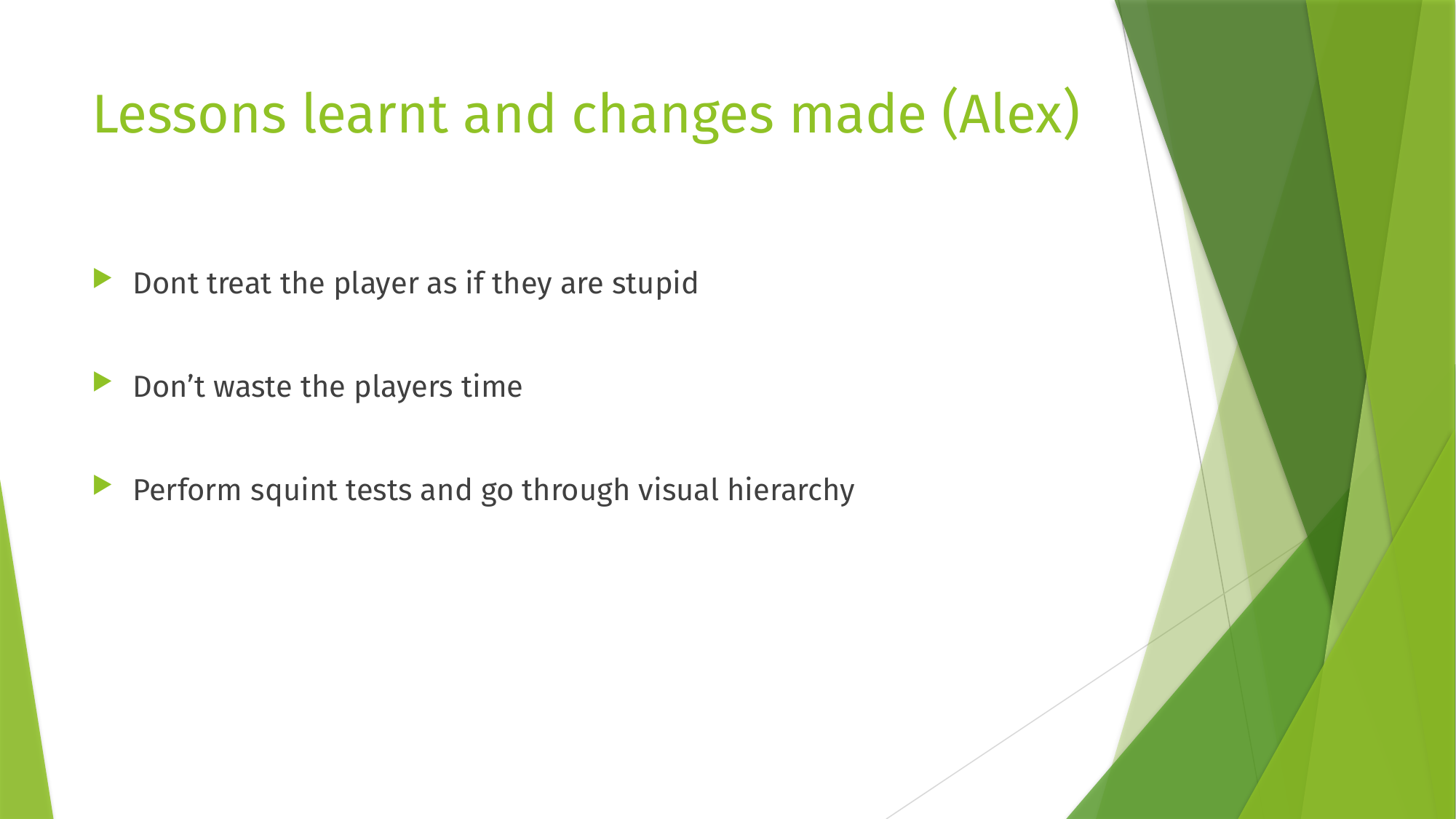

# Lessons learnt and changes made (Alex)
Dont treat the player as if they are stupid

Don’t waste the players time

Perform squint tests and go through visual hierarchy